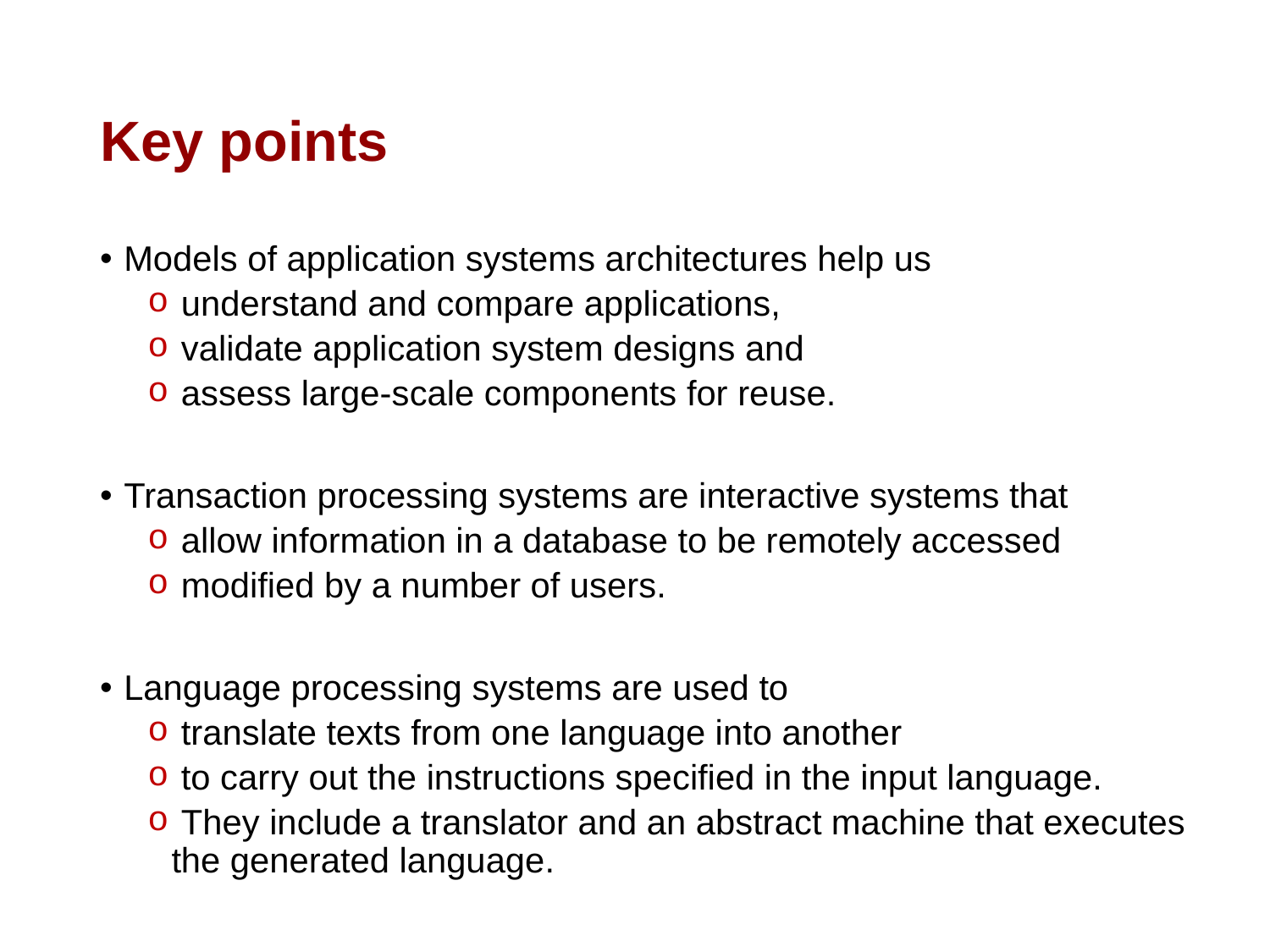

# Key points
Models of application systems architectures help us
 understand and compare applications,
 validate application system designs and
 assess large-scale components for reuse.

Transaction processing systems are interactive systems that
 allow information in a database to be remotely accessed
 modified by a number of users.

Language processing systems are used to
 translate texts from one language into another
 to carry out the instructions specified in the input language.
 They include a translator and an abstract machine that executes the generated language.